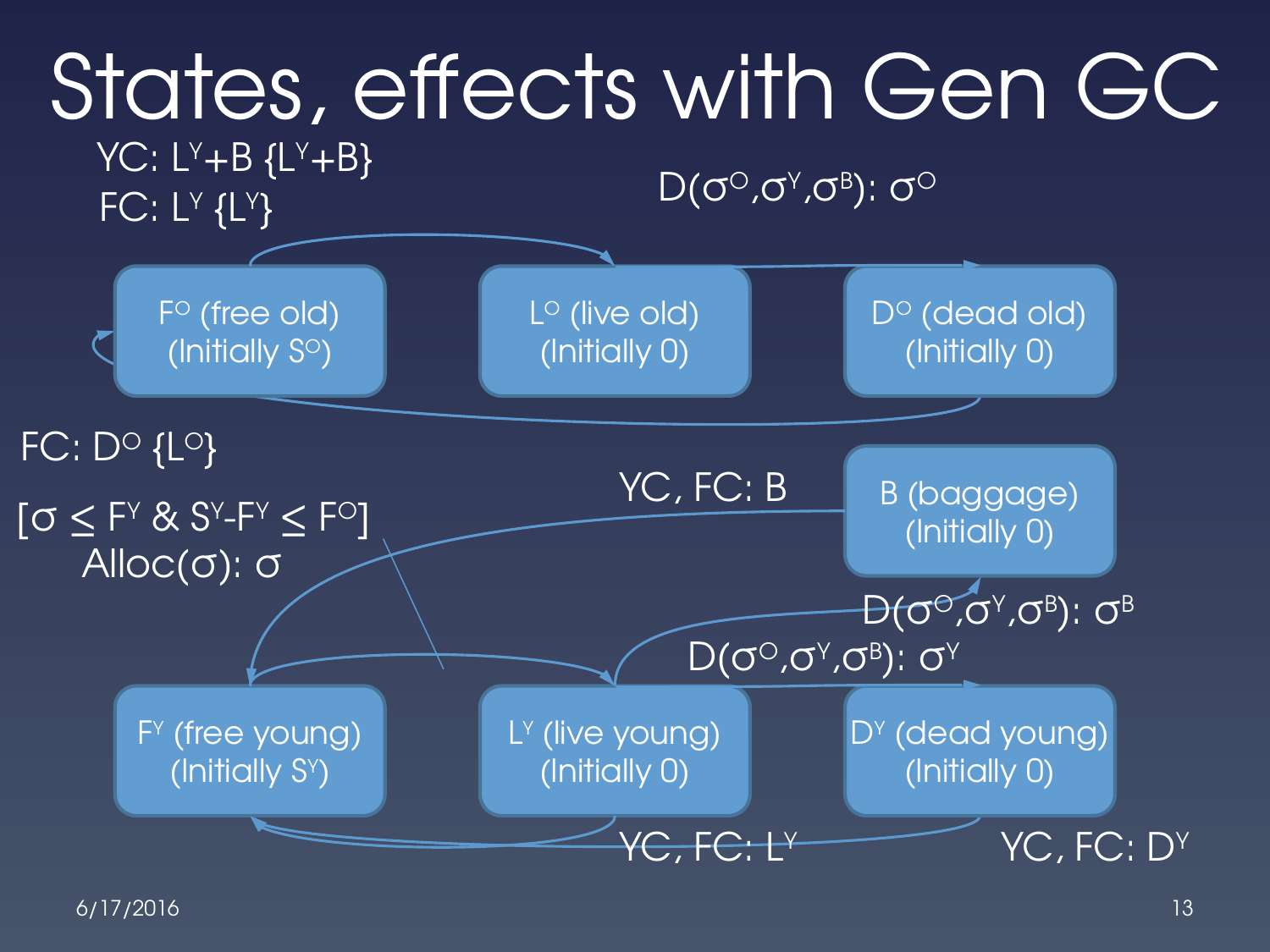

# States, effects with Gen GC
YC: LY+B {LY+B}
D(σO,σY,σB): σO
FC: LY {LY}

FO (free old)
(Initially SO)
LO (live old)
(Initially 0)
DO (dead old)
(Initially 0)
FC: DO {LO}
B (baggage)
(Initially 0)
YC, FC: B
[σ ≤ FY & SY-FY ≤ FO]
      Alloc(σ): σ
D(σO,σY,σB): σB
D(σO,σY,σB): σY
FY (free young)
(Initially SY)
LY (live young)
(Initially 0)
DY (dead young)
(Initially 0)
YC, FC: LY
YC, FC: DY
6/17/2016
13